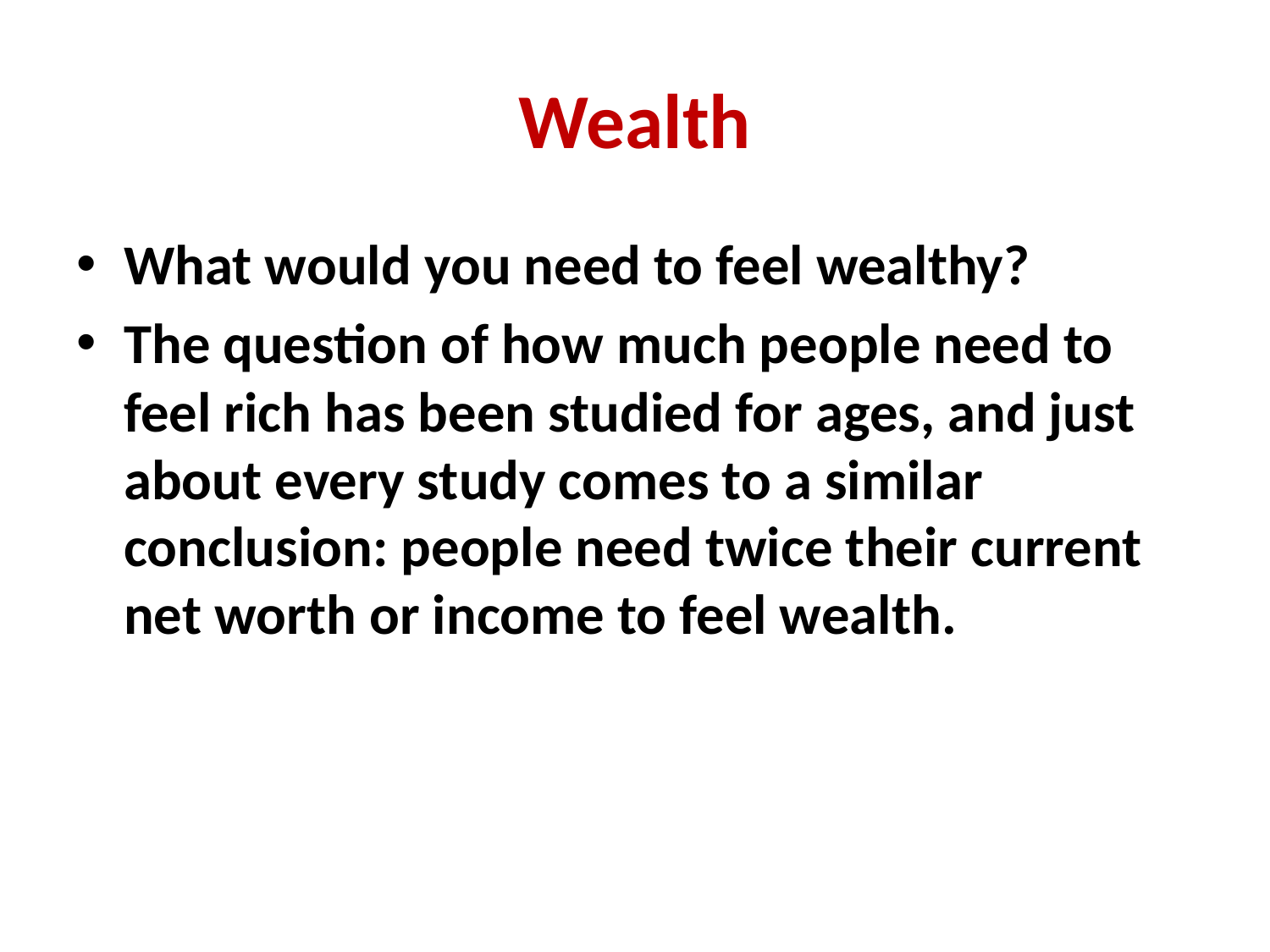

# Wealth
What would you need to feel wealthy?
The question of how much people need to feel rich has been studied for ages, and just about every study comes to a similar conclusion: people need twice their current net worth or income to feel wealth.